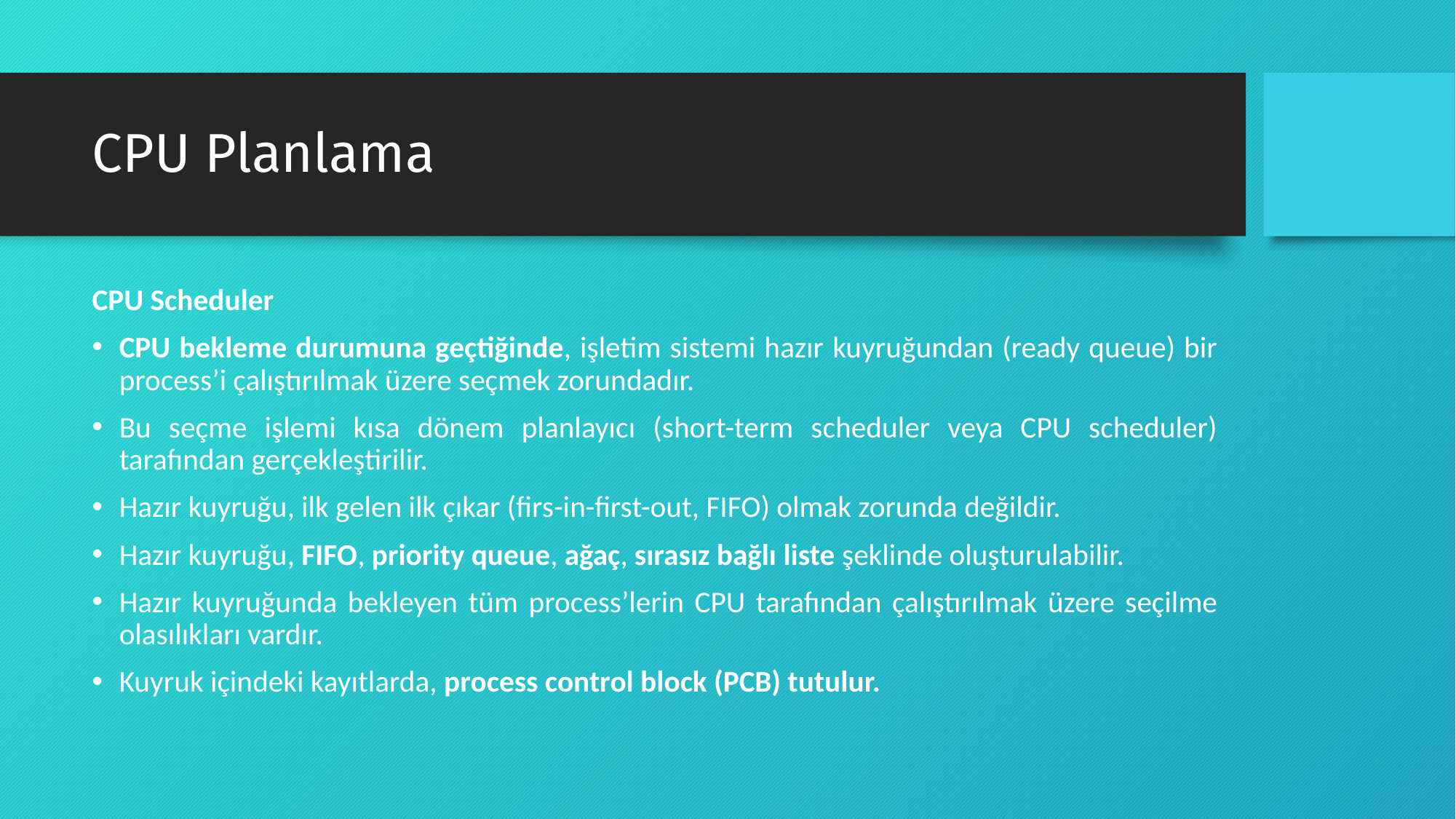

# CPU Planlama
CPU Scheduler
CPU bekleme durumuna geçtiğinde, işletim sistemi hazır kuyruğundan (ready queue) bir process’i çalıştırılmak üzere seçmek zorundadır.
Bu seçme işlemi kısa dönem planlayıcı (short-term scheduler veya CPU scheduler) tarafından gerçekleştirilir.
Hazır kuyruğu, ilk gelen ilk çıkar (firs-in-first-out, FIFO) olmak zorunda değildir.
Hazır kuyruğu, FIFO, priority queue, ağaç, sırasız bağlı liste şeklinde oluşturulabilir.
Hazır kuyruğunda bekleyen tüm process’lerin CPU tarafından çalıştırılmak üzere seçilme olasılıkları vardır.
Kuyruk içindeki kayıtlarda, process control block (PCB) tutulur.